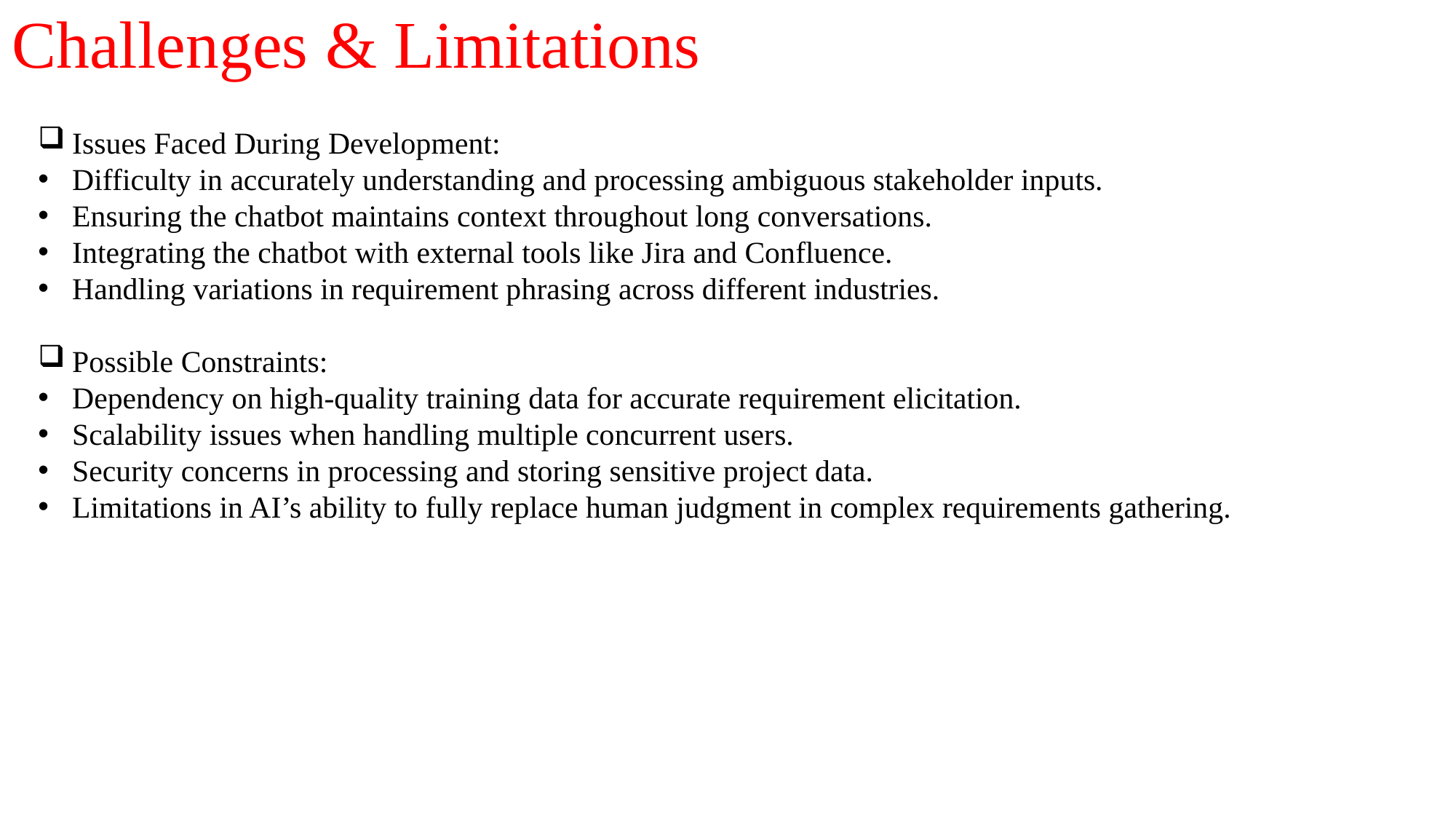

# Challenges & Limitations
Issues Faced During Development:
Difficulty in accurately understanding and processing ambiguous stakeholder inputs.
Ensuring the chatbot maintains context throughout long conversations.
Integrating the chatbot with external tools like Jira and Confluence.
Handling variations in requirement phrasing across different industries.

Possible Constraints:
Dependency on high-quality training data for accurate requirement elicitation.
Scalability issues when handling multiple concurrent users.
Security concerns in processing and storing sensitive project data.
Limitations in AI’s ability to fully replace human judgment in complex requirements gathering.